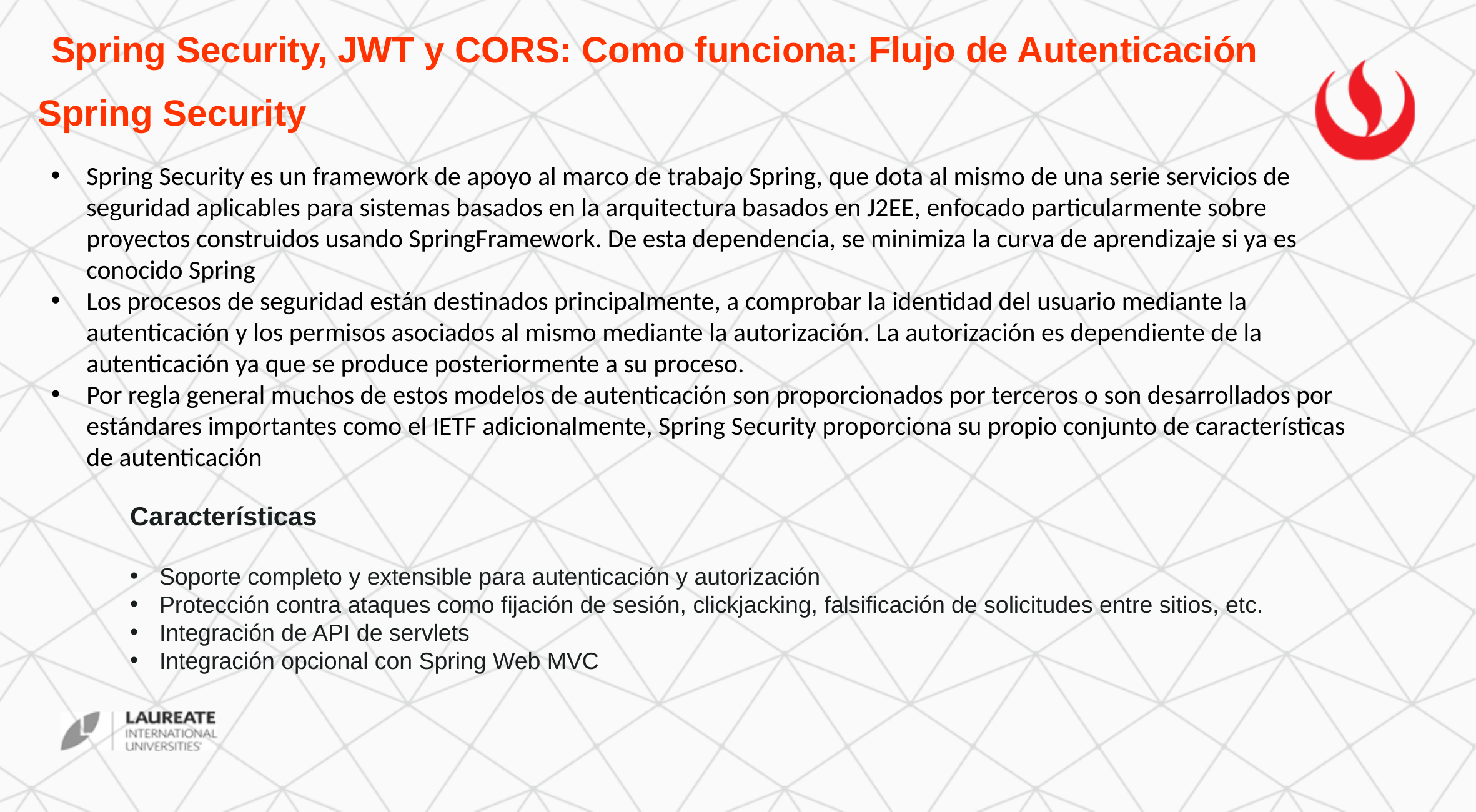

Spring Security, JWT y CORS: Como funciona: Flujo de Autenticación
Spring Security
Spring Security es un framework de apoyo al marco de trabajo Spring, que dota al mismo de una serie servicios de seguridad aplicables para sistemas basados en la arquitectura basados en J2EE, enfocado particularmente sobre proyectos construidos usando SpringFramework. De esta dependencia, se minimiza la curva de aprendizaje si ya es conocido Spring
Los procesos de seguridad están destinados principalmente, a comprobar la identidad del usuario mediante la autenticación y los permisos asociados al mismo mediante la autorización. La autorización es dependiente de la autenticación ya que se produce posteriormente a su proceso.
Por regla general muchos de estos modelos de autenticación son proporcionados por terceros o son desarrollados por estándares importantes como el IETF adicionalmente, Spring Security proporciona su propio conjunto de características de autenticación
Características

Soporte completo y extensible para autenticación y autorización
Protección contra ataques como fijación de sesión, clickjacking, falsificación de solicitudes entre sitios, etc.
Integración de API de servlets
Integración opcional con Spring Web MVC